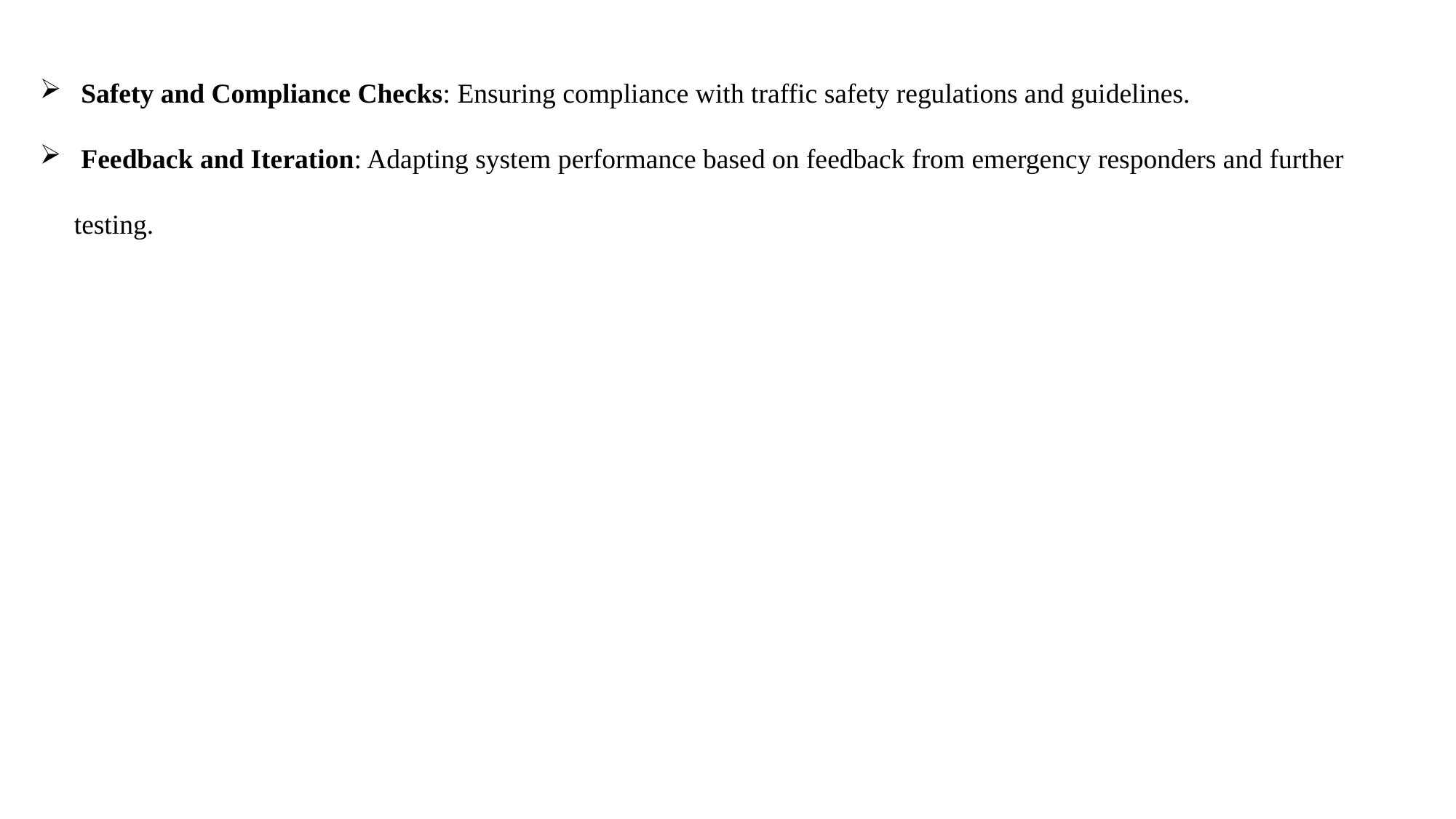

Safety and Compliance Checks: Ensuring compliance with traffic safety regulations and guidelines.
 Feedback and Iteration: Adapting system performance based on feedback from emergency responders and further testing.